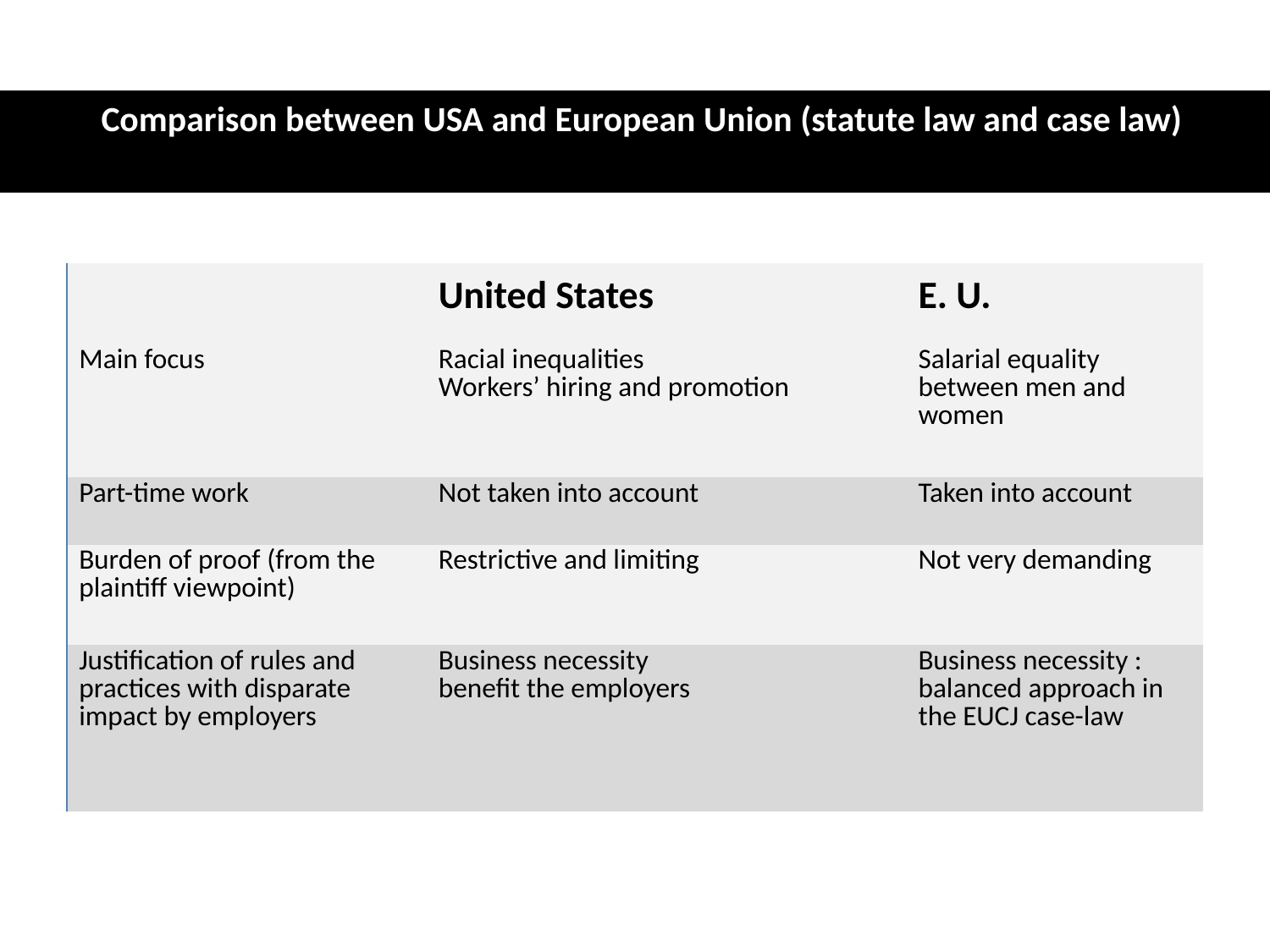

# Comparison between USA and European Union (statute law and case law)

|  | United States | E. U. |
| --- | --- | --- |
| Main focus | Racial inequalities Workers’ hiring and promotion | Salarial equality between men and women |
| Part-time work | Not taken into account | Taken into account |
| Burden of proof (from the plaintiff viewpoint) | Restrictive and limiting | Not very demanding |
| Justification of rules and practices with disparate impact by employers | Business necessity benefit the employers | Business necessity : balanced approach in the EUCJ case-law |